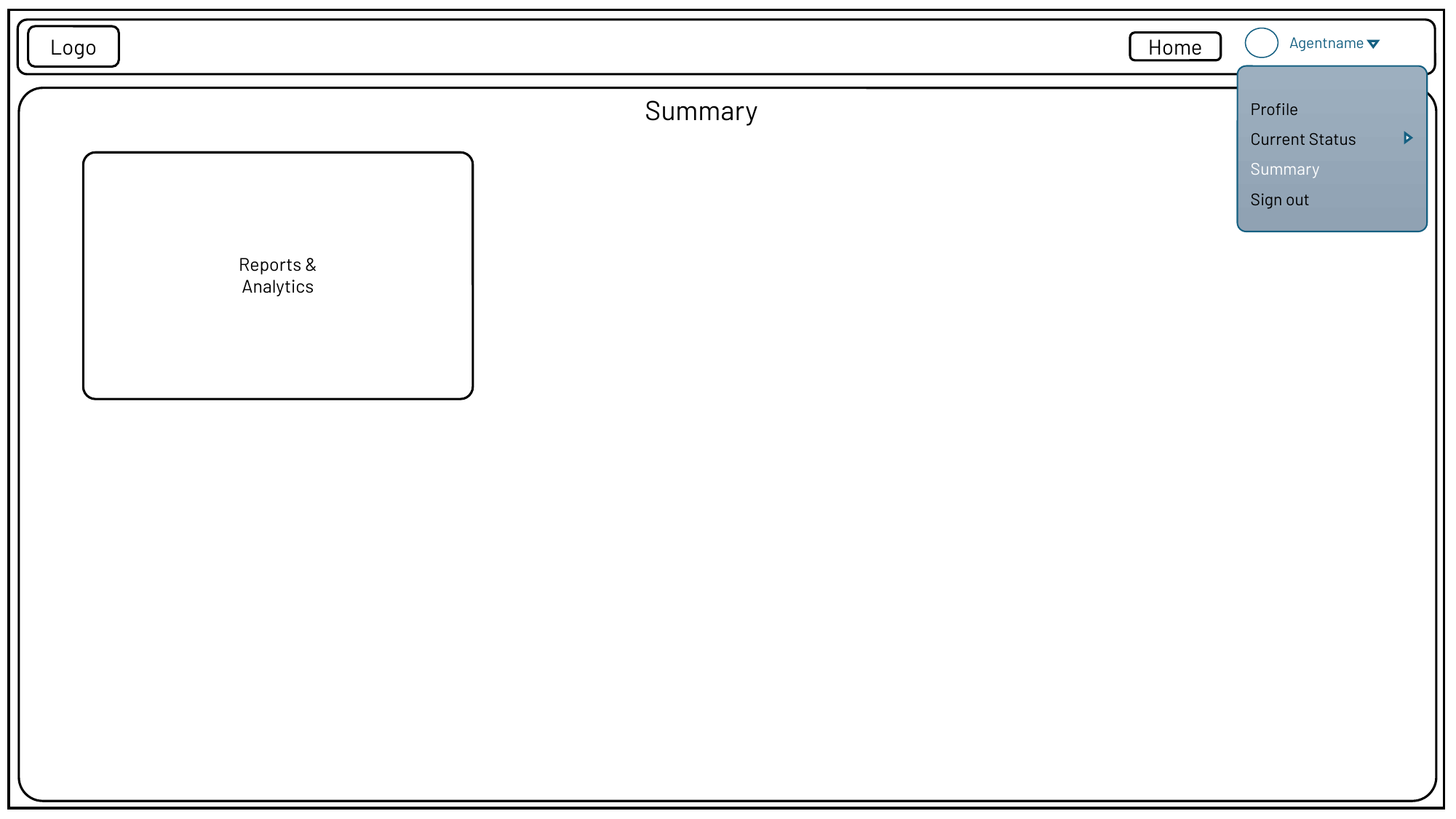

Logo

Agentname
Home

Profile
Current Status
Summary
Sign out

Summary
2

Reports & Analytics